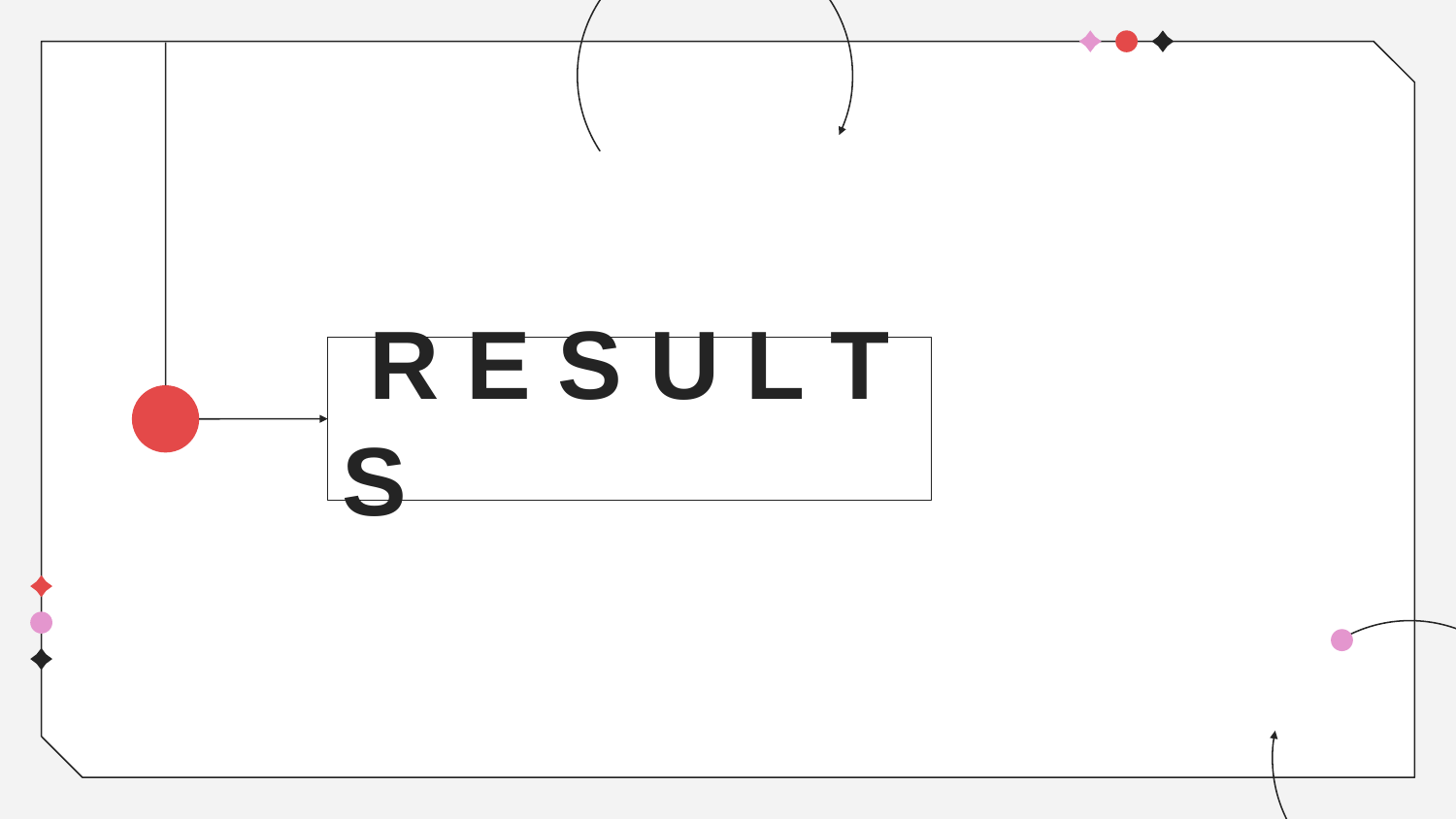

# R E S U L T S